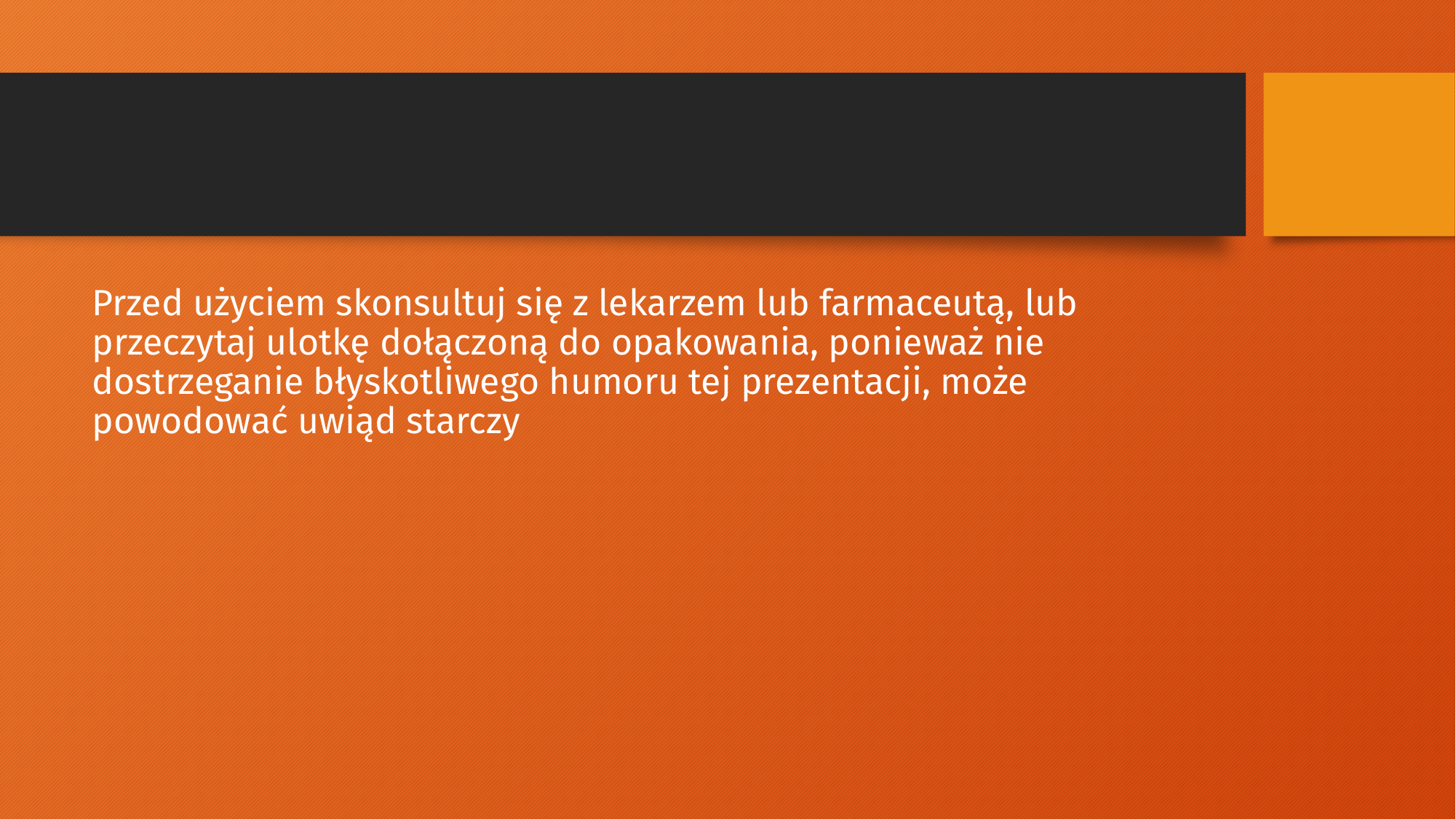

#
Przed użyciem skonsultuj się z lekarzem lub farmaceutą, lub przeczytaj ulotkę dołączoną do opakowania, ponieważ nie dostrzeganie błyskotliwego humoru tej prezentacji, może powodować uwiąd starczy